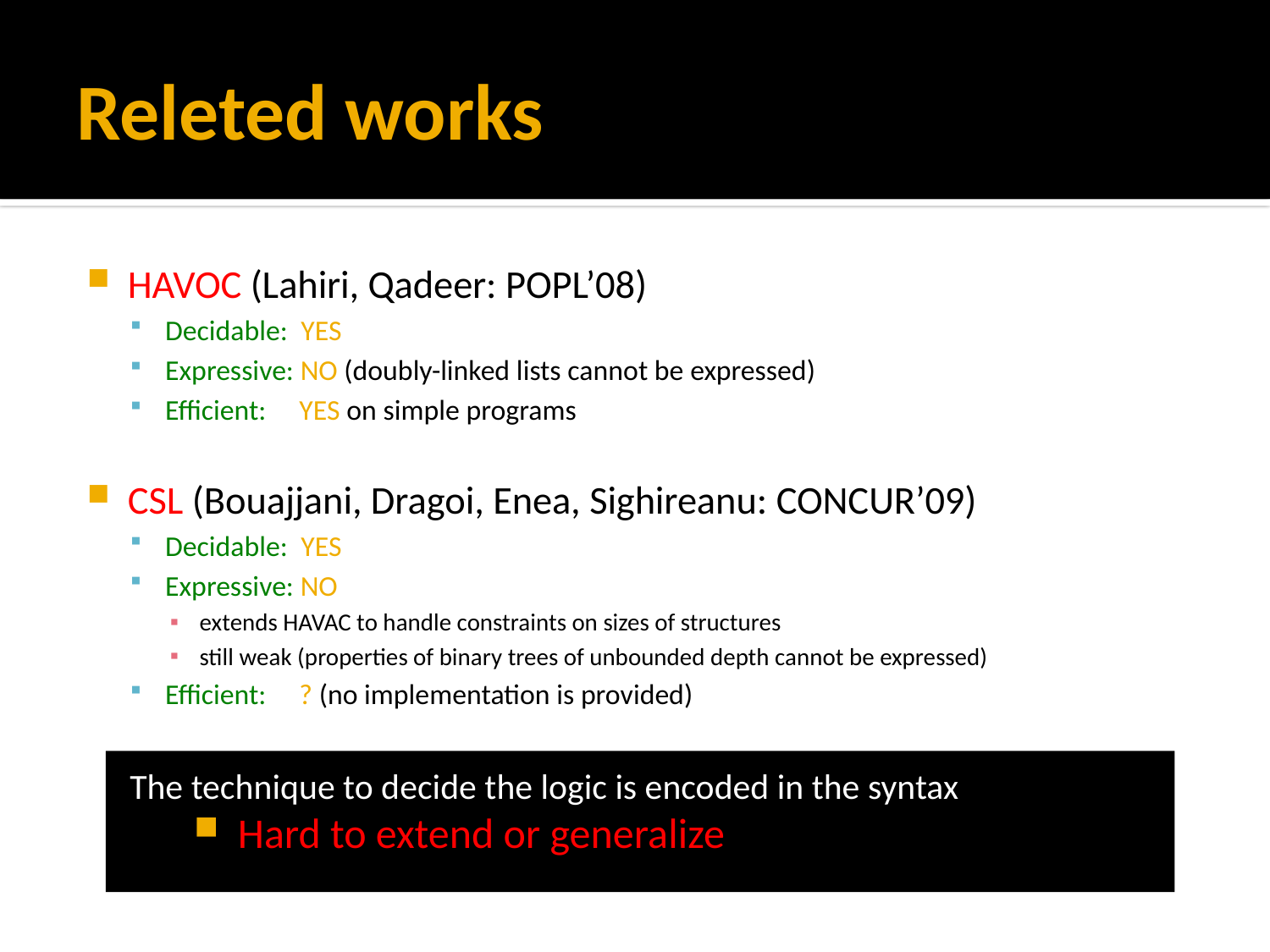

# Releted works
HAVOC (Lahiri, Qadeer: POPL’08)
Decidable:  YES
Expressive: NO (doubly-linked lists cannot be expressed)
Efficient:     YES on simple programs

CSL (Bouajjani, Dragoi, Enea, Sighireanu: CONCUR’09)
Decidable:  YES
Expressive: NO
extends HAVAC to handle constraints on sizes of structures
still weak (properties of binary trees of unbounded depth cannot be expressed)
Efficient:     ? (no implementation is provided)

The technique to decide the logic is encoded in the syntax
Hard to extend or generalize